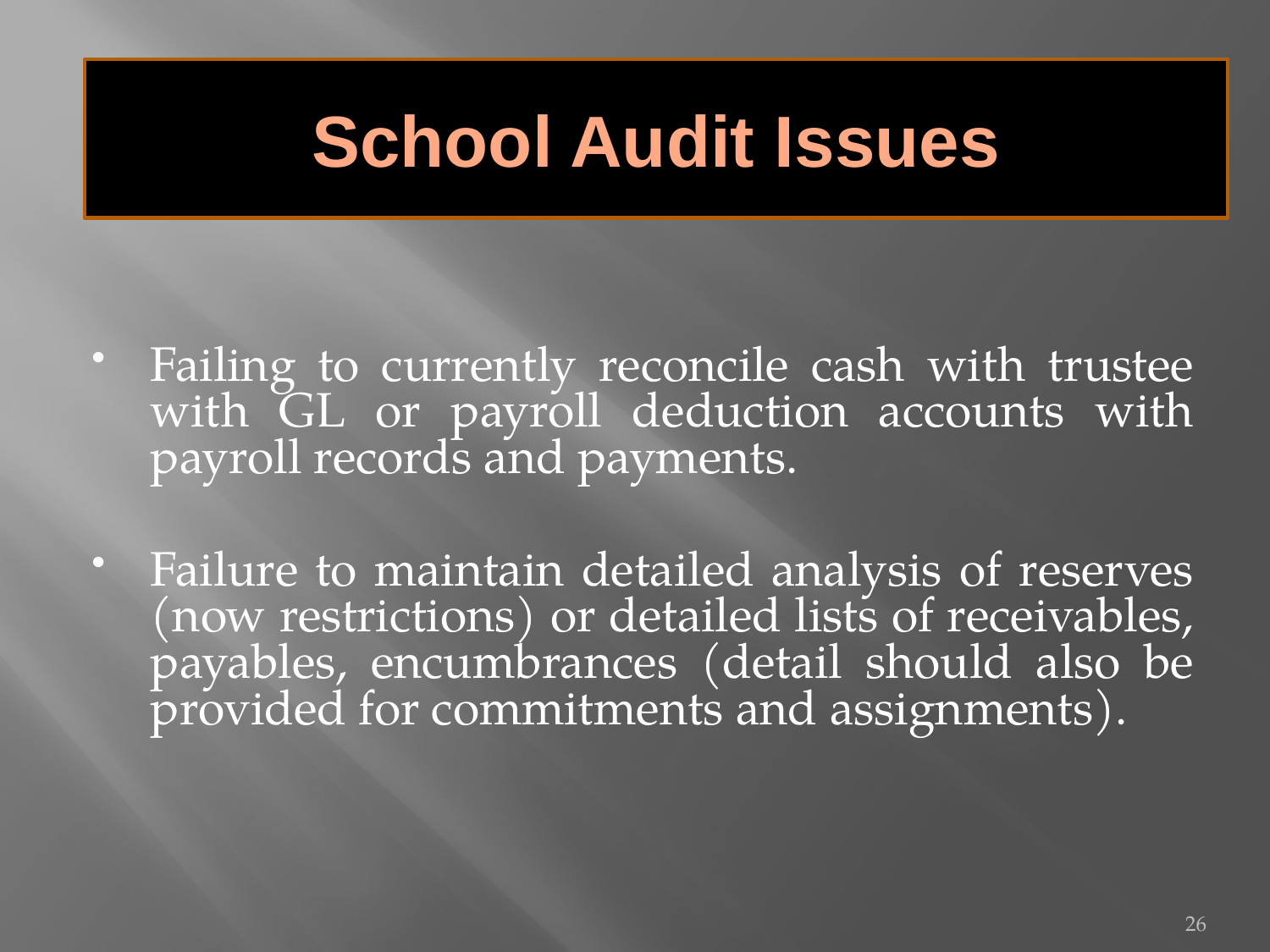

# School Audit Issues
School Audit Issues

Failing to currently reconcile cash with trustee with GL or payroll deduction accounts with payroll records and payments.

Failure to maintain detailed analysis of reserves (now restrictions) or detailed lists of receivables, payables, encumbrances (detail should also be provided for commitments and assignments).

26